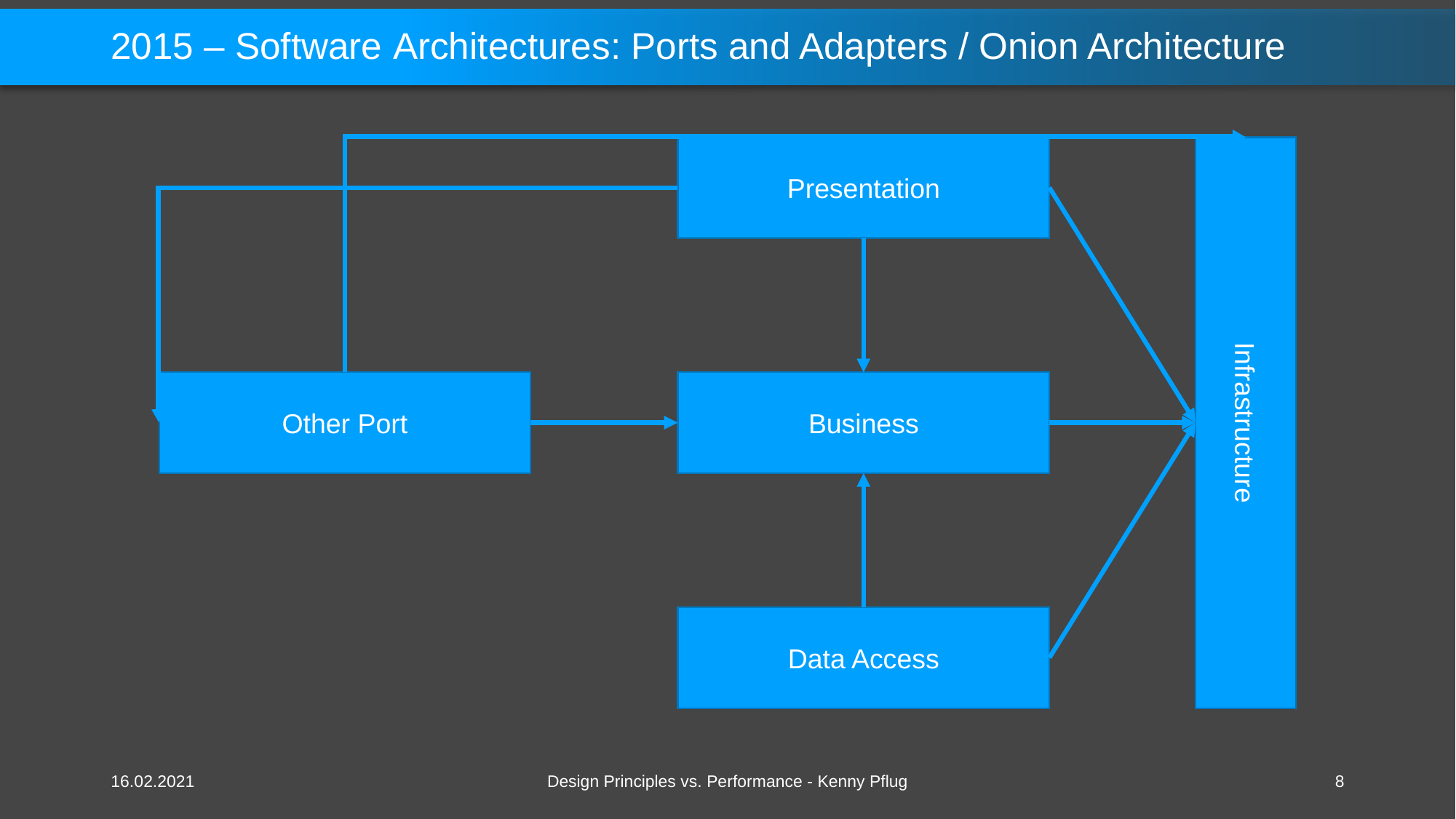

# 2015 – Software Architectures: Ports and Adapters / Onion Architecture
Presentation
Other Port
Business
Infrastructure
Data Access
16.02.2021
Design Principles vs. Performance - Kenny Pflug
8